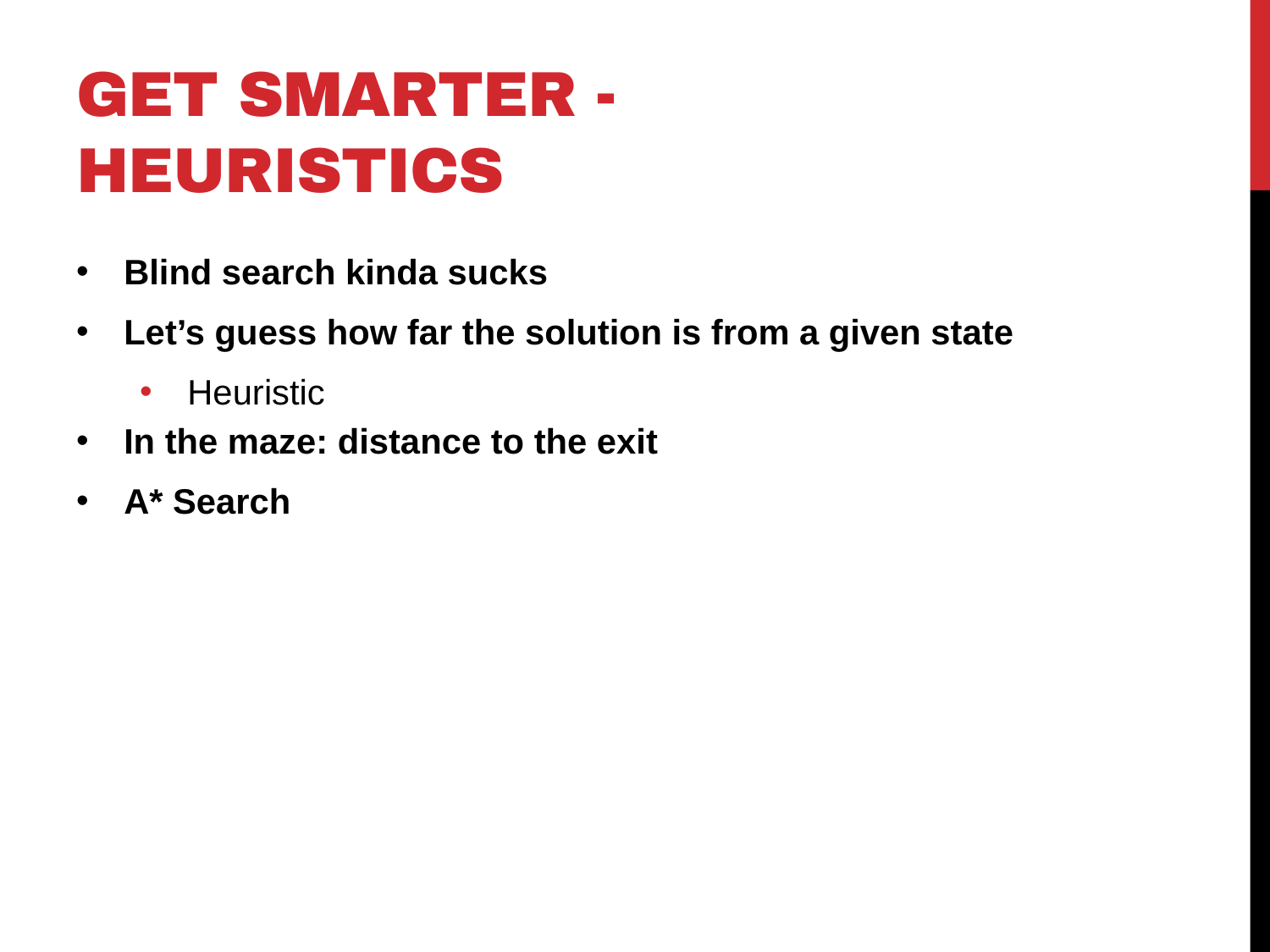

# Get Smarter - Heuristics
Blind search kinda sucks
Let’s guess how far the solution is from a given state
Heuristic
In the maze: distance to the exit
A* Search